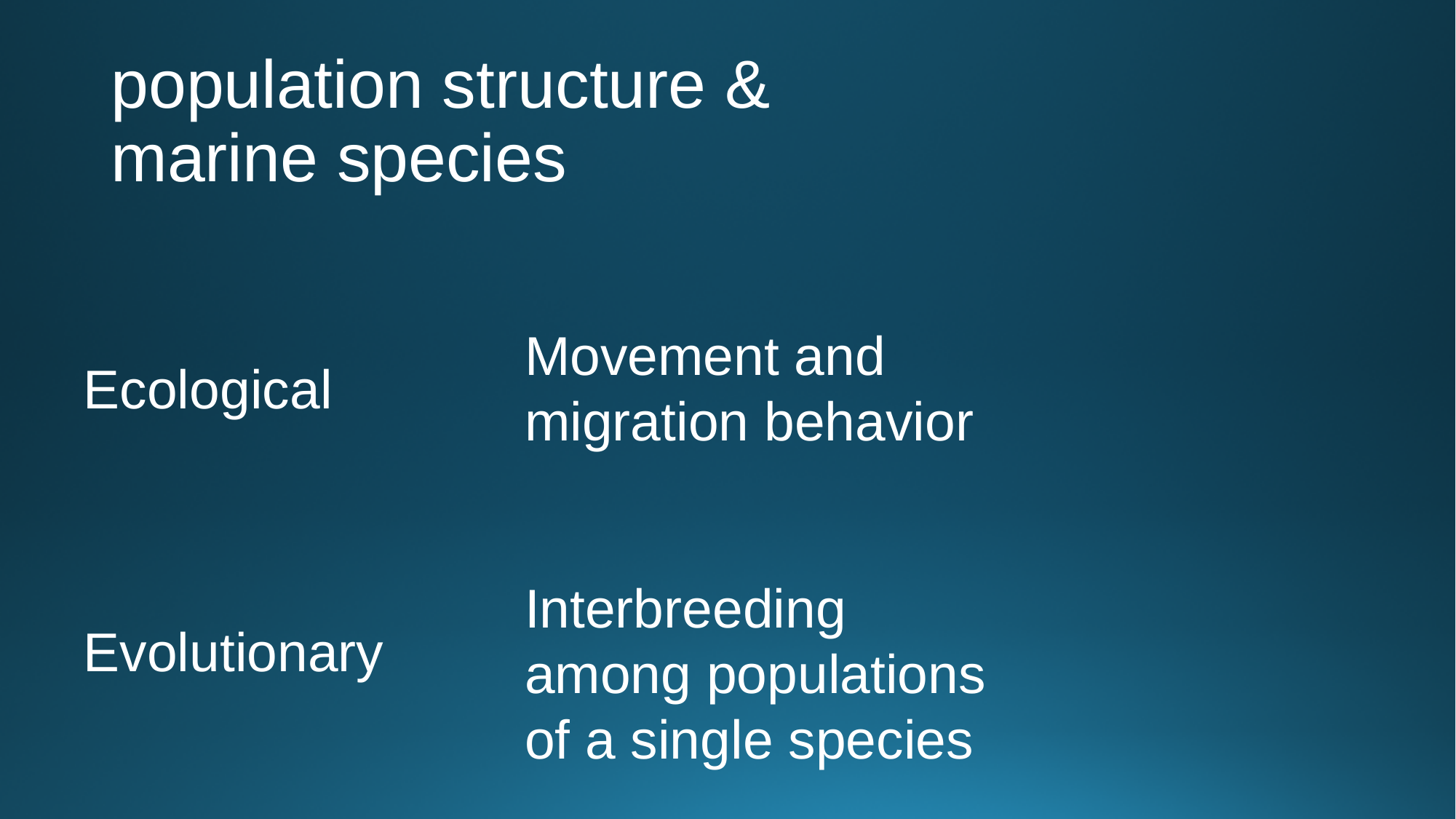

# population structure & marine species
Movement and migration behavior
Ecological
Interbreeding among populations of a single species
Evolutionary